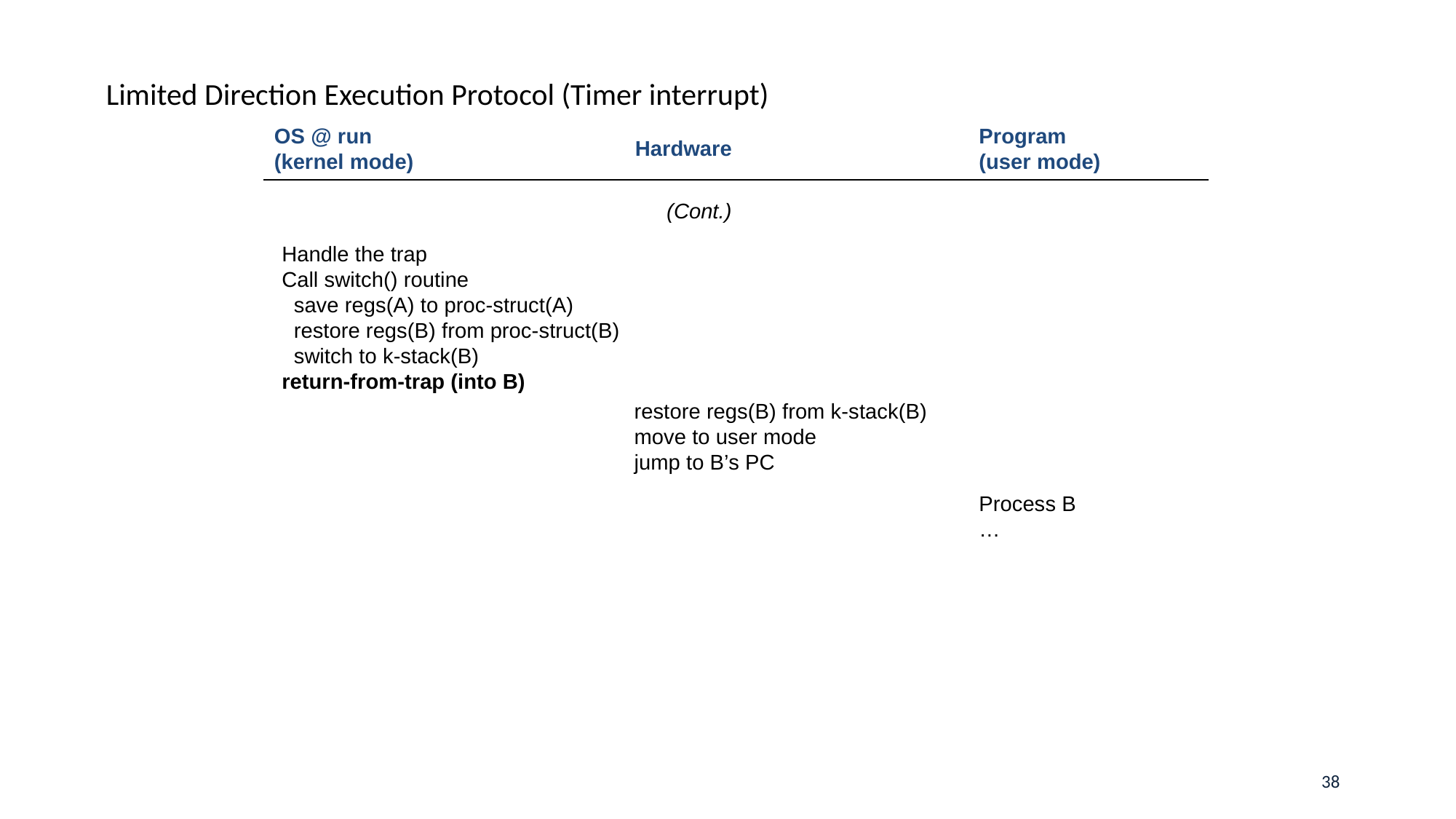

# Limited Direction Execution Protocol (Timer interrupt)
OS @ run
(kernel mode)
Program
(user mode)
Hardware
(Cont.)
Handle the trap
Call switch() routine
  save regs(A) to proc-struct(A)
  restore regs(B) from proc-struct(B)
  switch to k-stack(B)
return-from-trap (into B)
restore regs(B) from k-stack(B)
move to user mode
jump to B’s PC
Process B
…
38